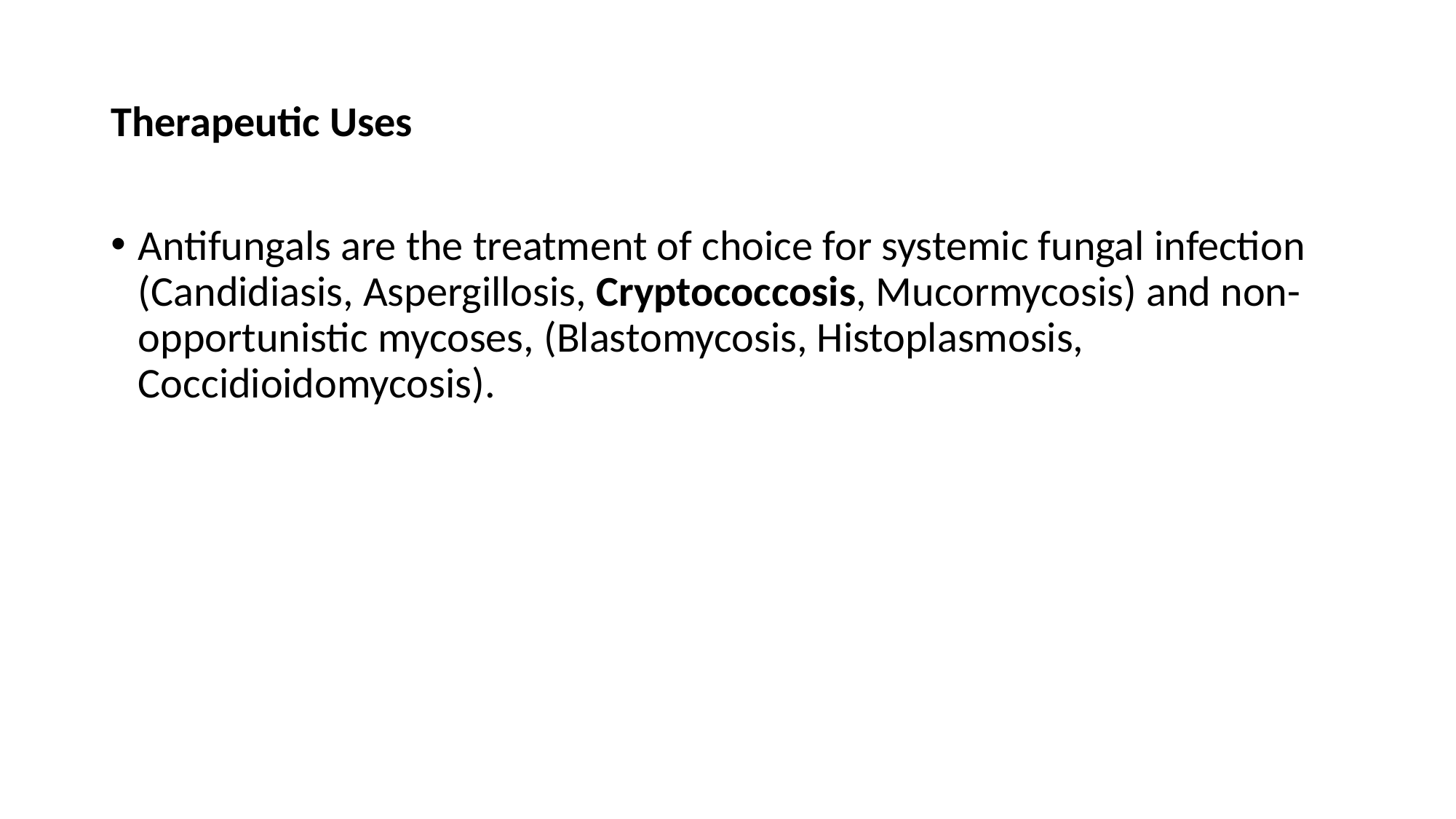

# Therapeutic Uses
Antifungals are the treatment of choice for systemic fungal infection (Candidiasis, Aspergillosis, Cryptococcosis, Mucormycosis) and non-opportunistic mycoses, (Blastomycosis, Histoplasmosis, Coccidioidomycosis).